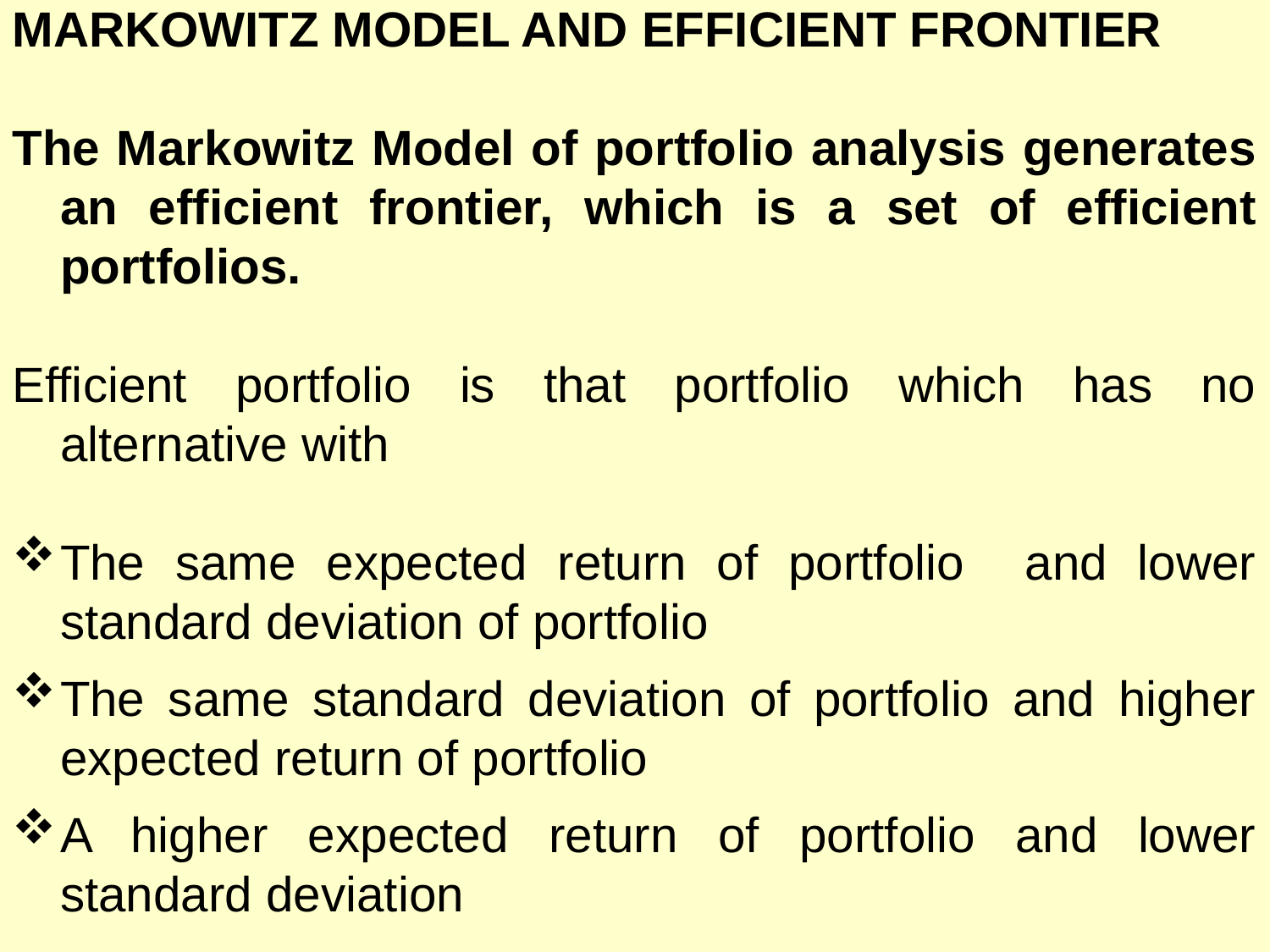

MARKOWITZ MODEL AND EFFICIENT FRONTIER

The Markowitz Model of portfolio analysis generates an efficient frontier, which is a set of efficient portfolios.

Efficient portfolio is that portfolio which has no alternative with

The same expected return of portfolio  and lower standard deviation of portfolio

The same standard deviation of portfolio and higher expected return of portfolio

A higher expected return of portfolio and lower standard deviation